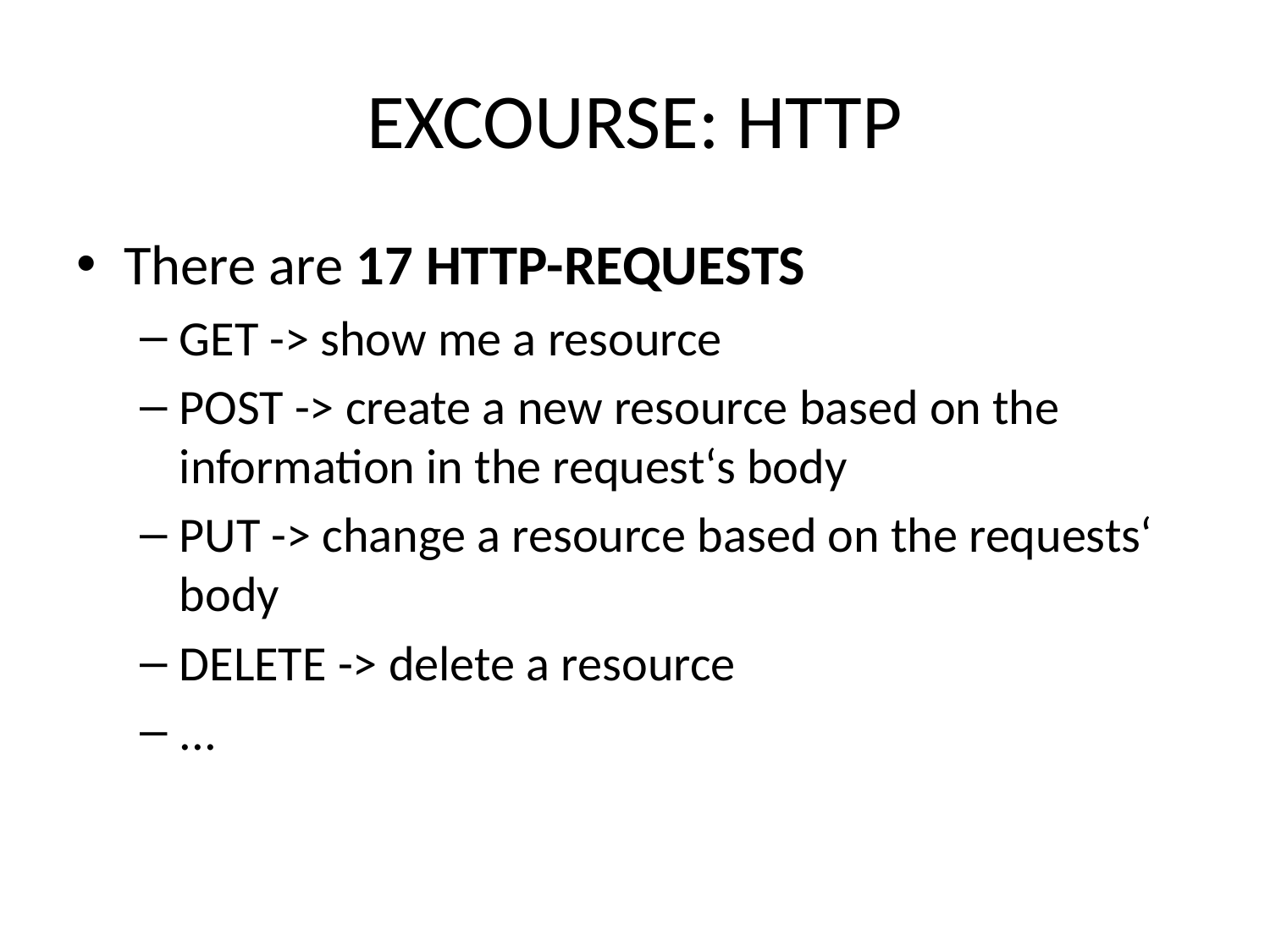

# EXCOURSE: HTTP
There are 17 HTTP-REQUESTS
GET -> show me a resource
POST -> create a new resource based on the information in the request‘s body
PUT -> change a resource based on the requests‘ body
DELETE -> delete a resource
...